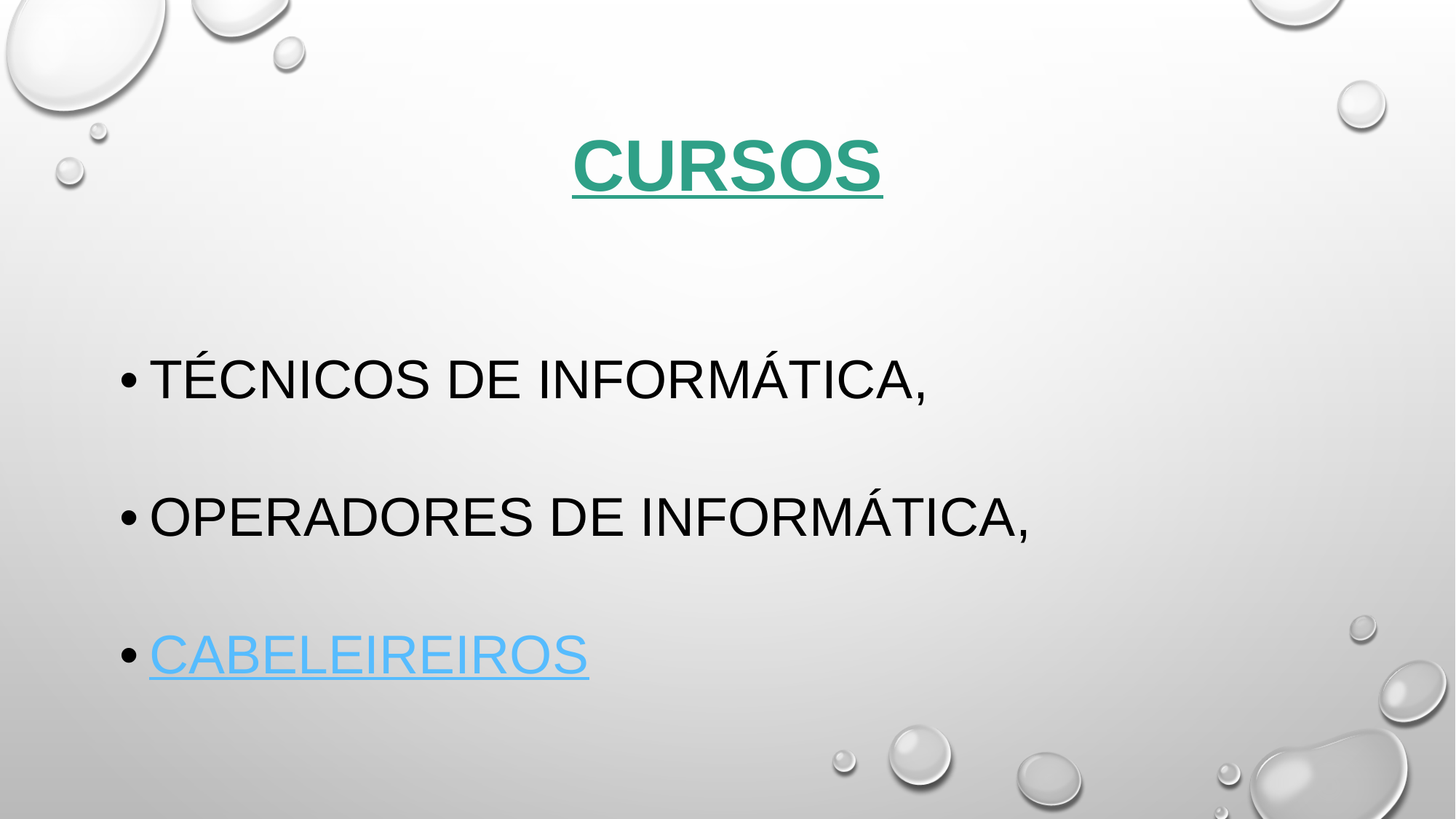

# Cursos
Técnicos de Informática,
Operadores de Informática,
Cabeleireiros